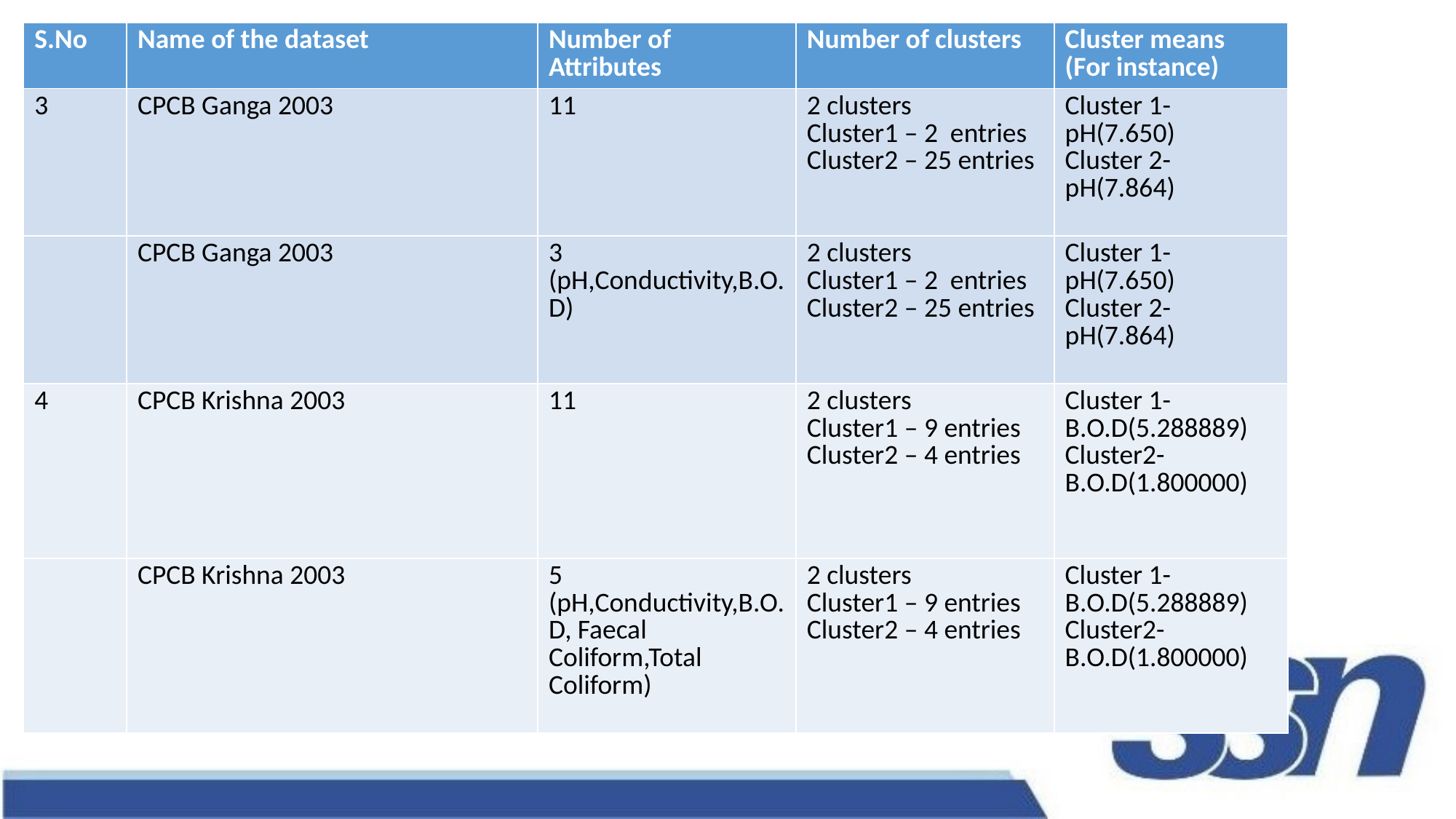

| S.No | Name of the dataset | Number of Attributes | Number of clusters | Cluster means (For instance) |
| --- | --- | --- | --- | --- |
| 3 | CPCB Ganga 2003 | 11 | 2 clusters Cluster1 – 2 entries Cluster2 – 25 entries | Cluster 1-pH(7.650) Cluster 2-pH(7.864) |
|  | CPCB Ganga 2003 | 3 (pH,Conductivity,B.O.D) | 2 clusters Cluster1 – 2 entries Cluster2 – 25 entries | Cluster 1-pH(7.650) Cluster 2-pH(7.864) |
| 4 | CPCB Krishna 2003 | 11 | 2 clusters Cluster1 – 9 entries Cluster2 – 4 entries | Cluster 1-B.O.D(5.288889) Cluster2- B.O.D(1.800000) |
|  | CPCB Krishna 2003 | 5 (pH,Conductivity,B.O.D, Faecal Coliform,Total Coliform) | 2 clusters Cluster1 – 9 entries Cluster2 – 4 entries | Cluster 1-B.O.D(5.288889) Cluster2- B.O.D(1.800000) |